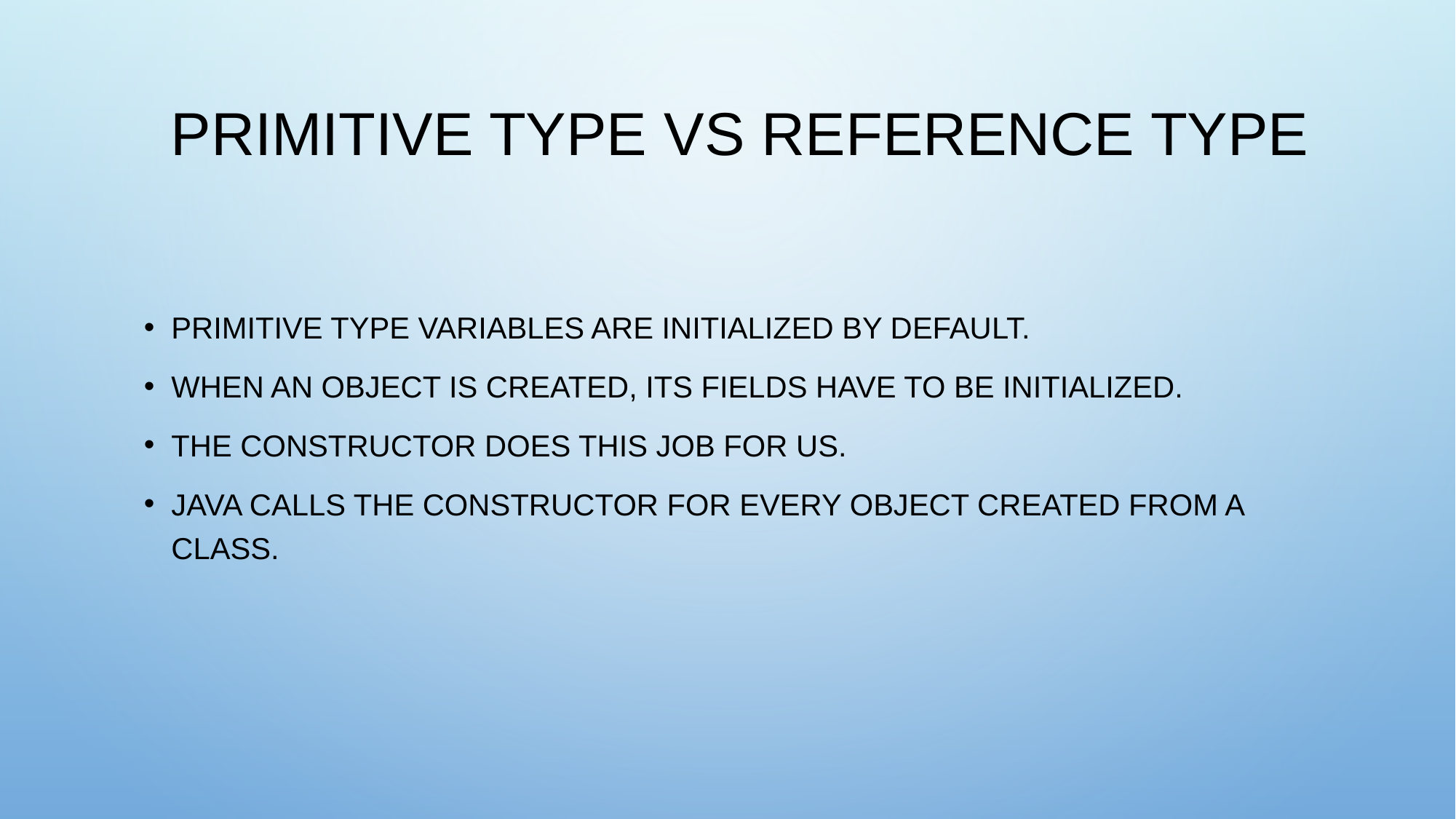

# Primitive type vs reference type
Primitive type variables are initialized by default.
When an object is created, its fields have to be initialized.
The constructor does this job for us.
Java calls the constructor for every object created from a class.